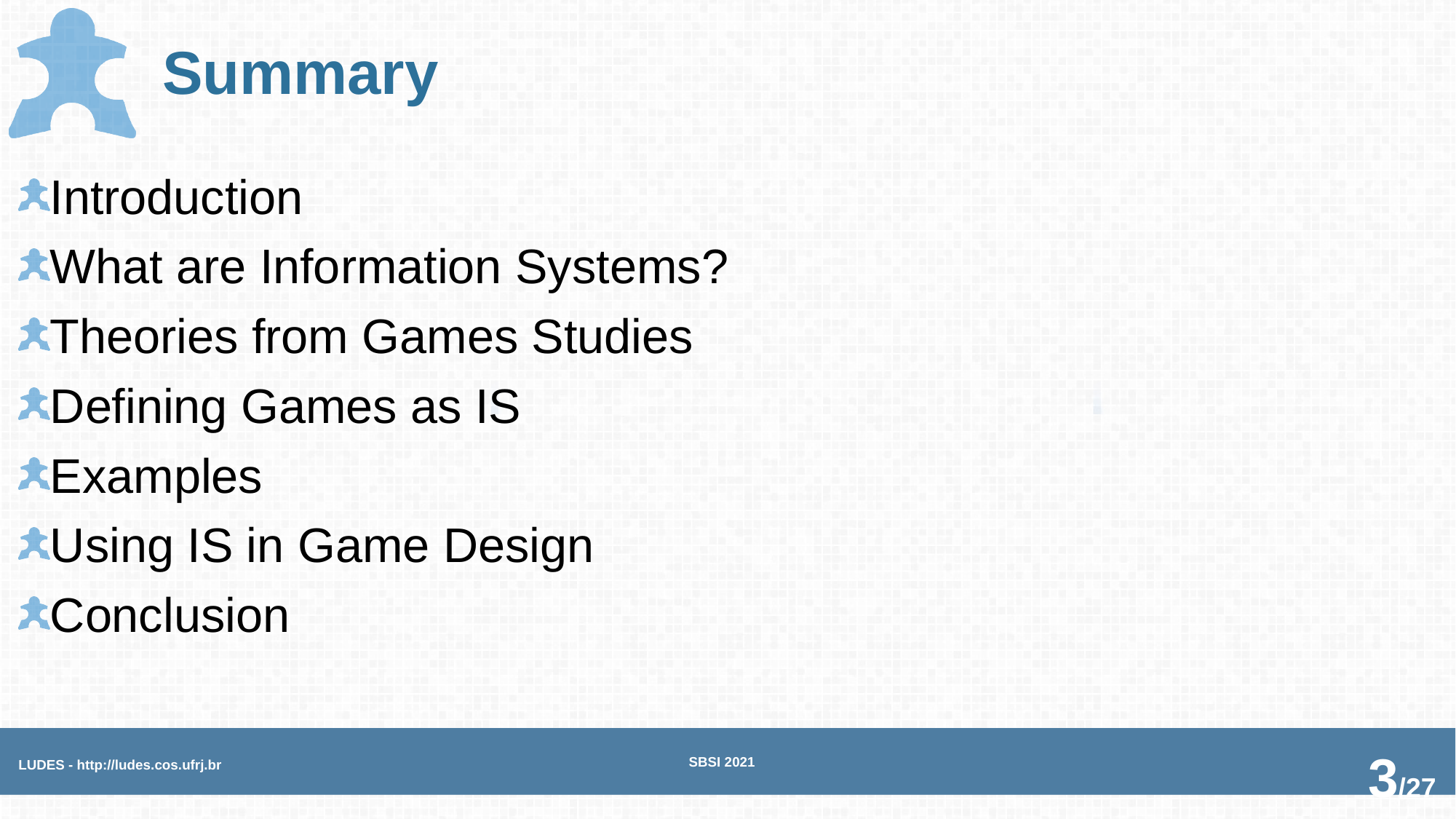

# Summary
Introduction
What are Information Systems?
Theories from Games Studies
Defining Games as IS
Examples
Using IS in Game Design
Conclusion
SBSI 2021
LUDES - http://ludes.cos.ufrj.br
3/27